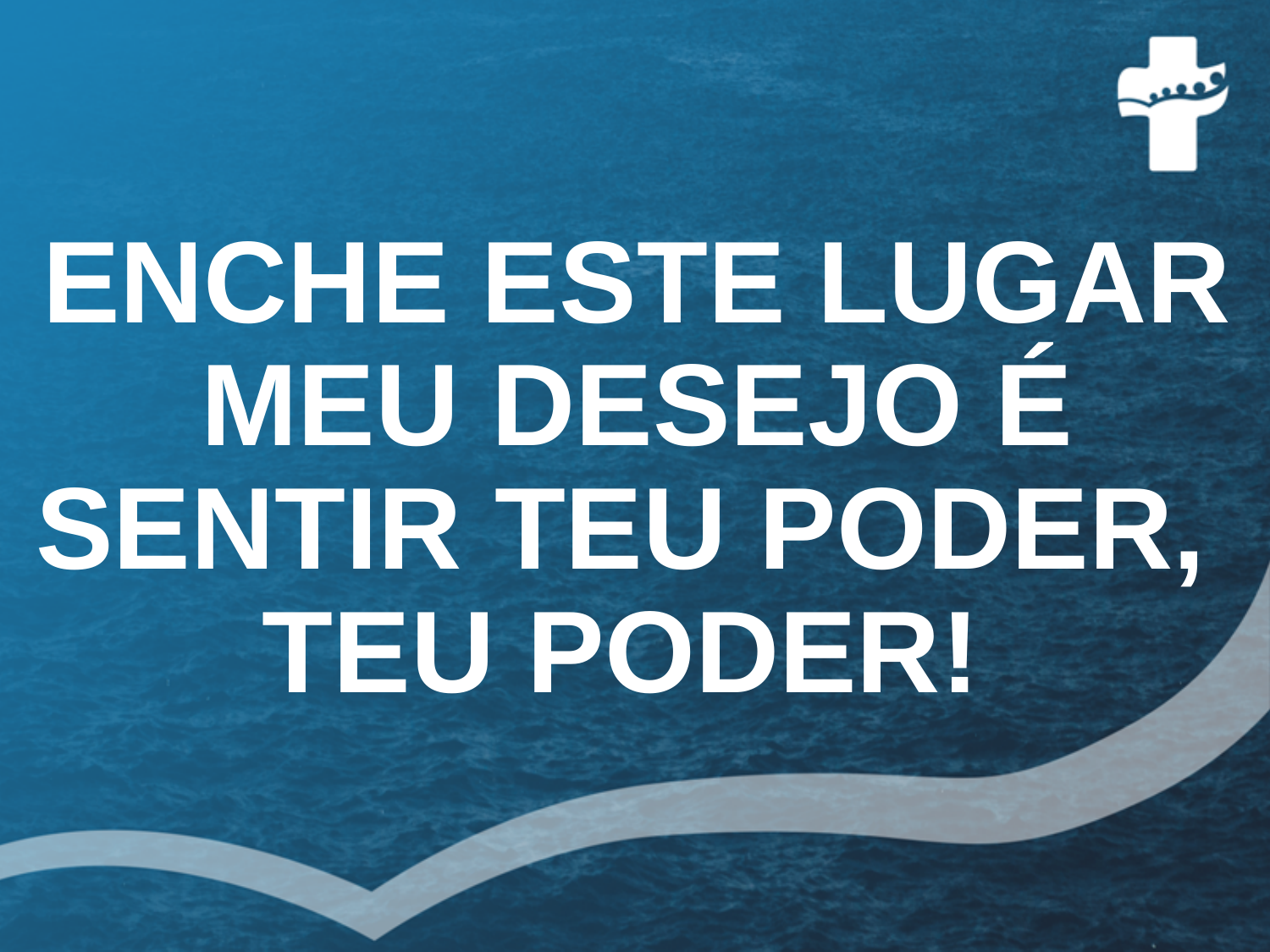

ENCHE ESTE LUGAR MEU DESEJO É SENTIR TEU PODER,
TEU PODER!